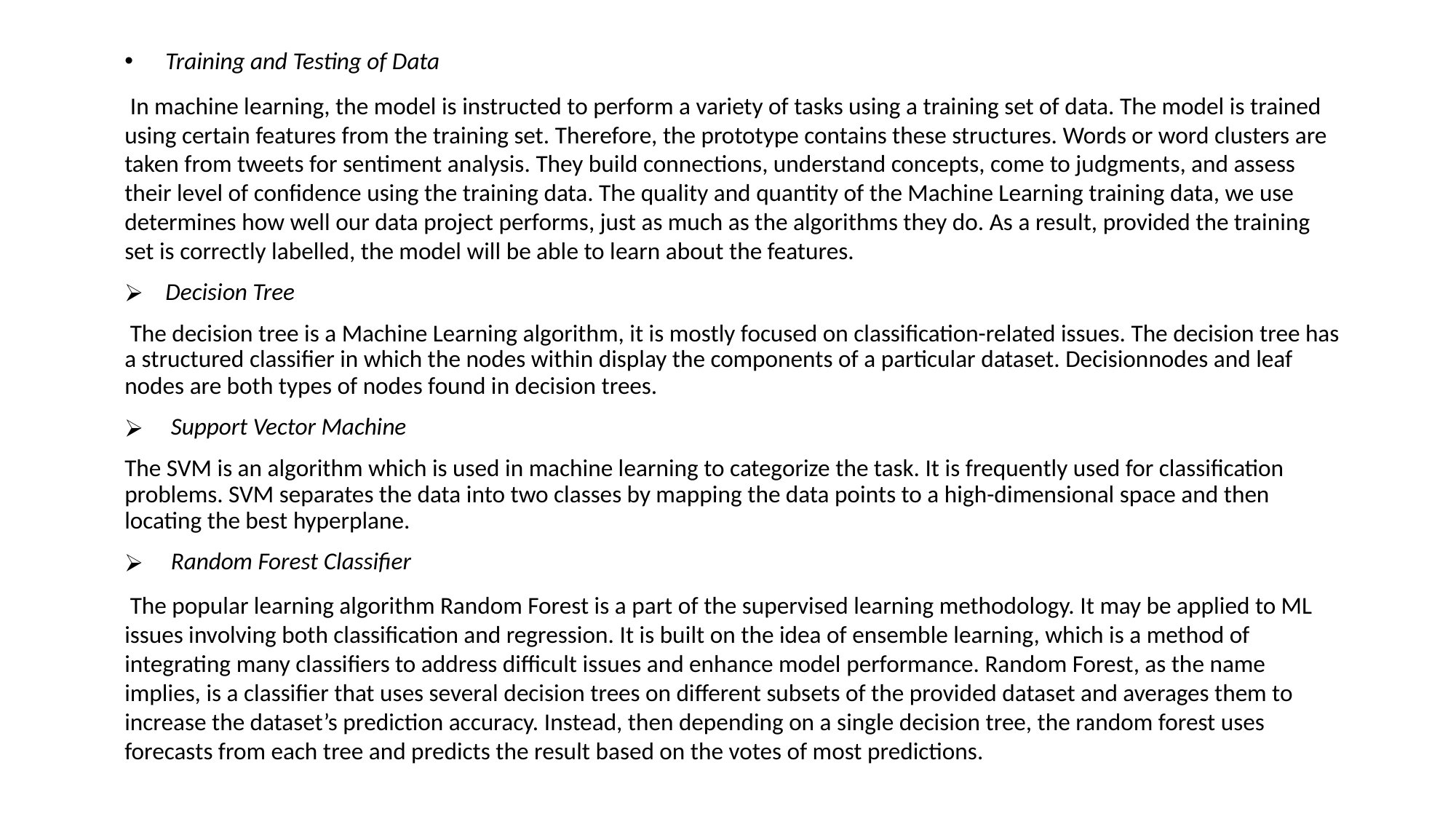

Training and Testing of Data
 In machine learning, the model is instructed to perform a variety of tasks using a training set of data. The model is trained using certain features from the training set. Therefore, the prototype contains these structures. Words or word clusters are taken from tweets for sentiment analysis. They build connections, understand concepts, come to judgments, and assess their level of confidence using the training data. The quality and quantity of the Machine Learning training data, we use determines how well our data project performs, just as much as the algorithms they do. As a result, provided the training set is correctly labelled, the model will be able to learn about the features.
Decision Tree
 The decision tree is a Machine Learning algorithm, it is mostly focused on classification-related issues. The decision tree has a structured classifier in which the nodes within display the components of a particular dataset. Decisionnodes and leaf nodes are both types of nodes found in decision trees.
 Support Vector Machine
The SVM is an algorithm which is used in machine learning to categorize the task. It is frequently used for classification problems. SVM separates the data into two classes by mapping the data points to a high-dimensional space and then locating the best hyperplane.
 Random Forest Classifier
 The popular learning algorithm Random Forest is a part of the supervised learning methodology. It may be applied to ML issues involving both classification and regression. It is built on the idea of ensemble learning, which is a method of integrating many classifiers to address difficult issues and enhance model performance. Random Forest, as the name implies, is a classifier that uses several decision trees on different subsets of the provided dataset and averages them to increase the dataset’s prediction accuracy. Instead, then depending on a single decision tree, the random forest uses forecasts from each tree and predicts the result based on the votes of most predictions.